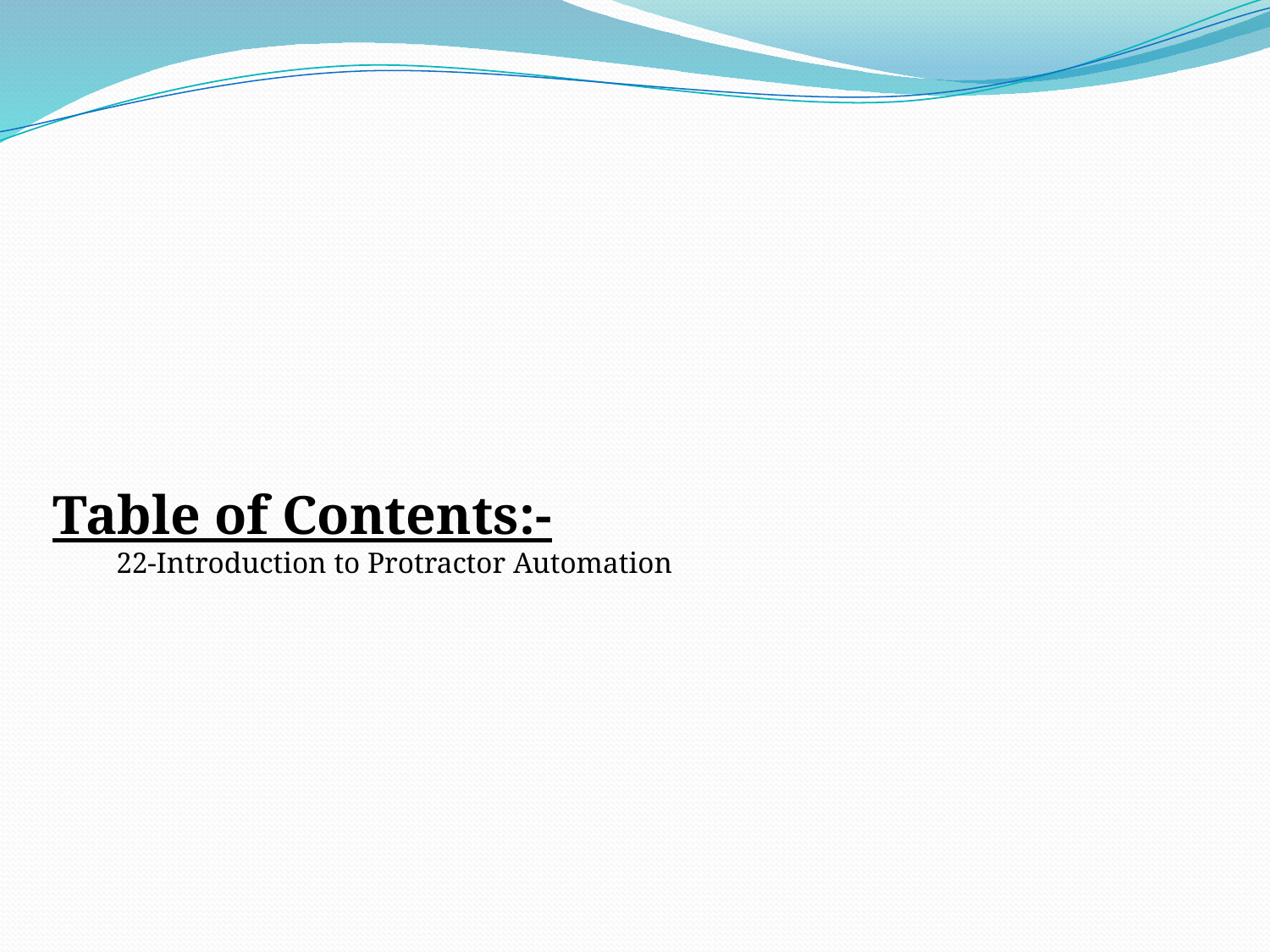

Table of Contents:-
22-Introduction to Protractor Automation